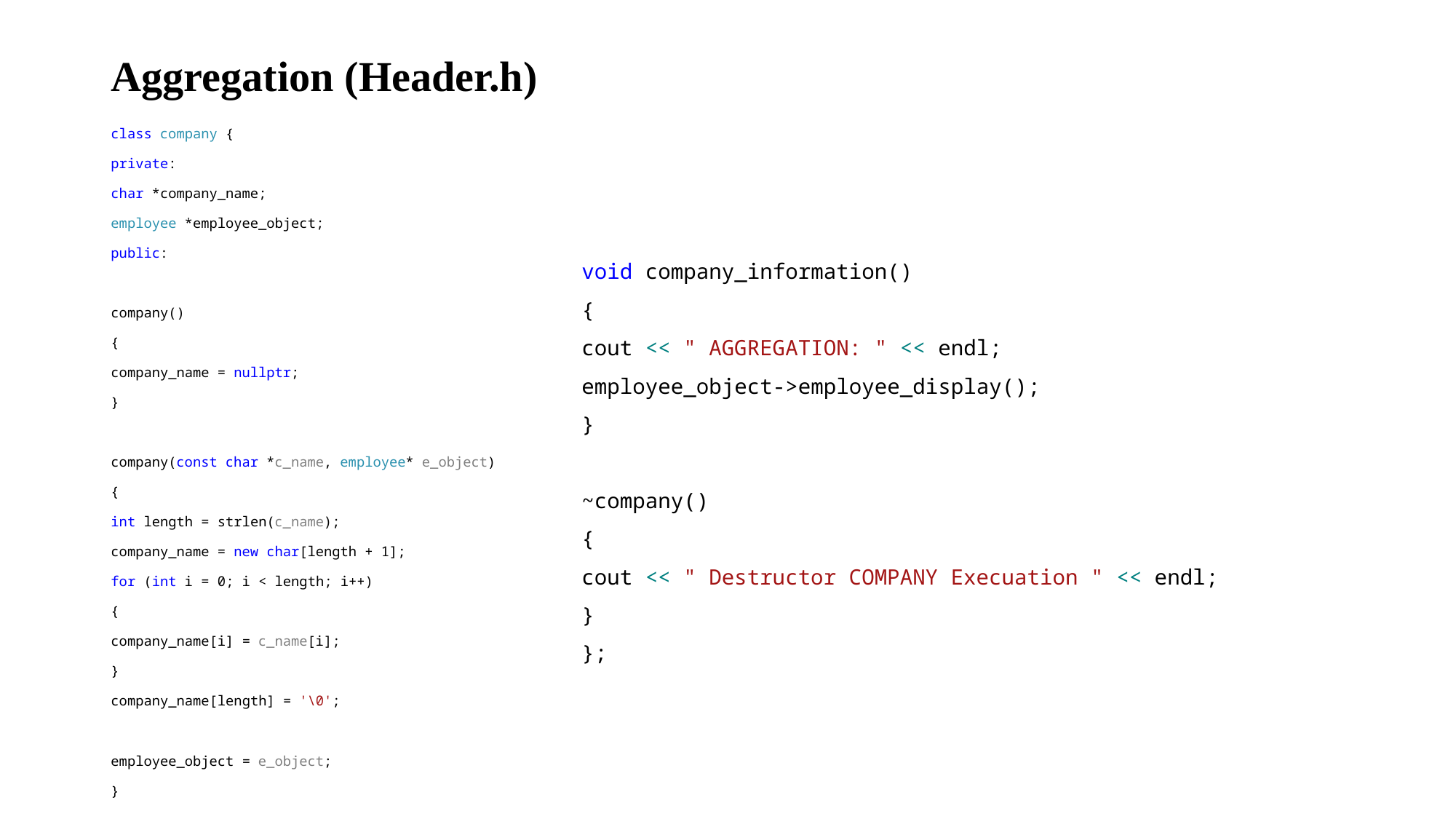

# Aggregation (Header.h)
class company {
private:
char *company_name;
employee *employee_object;
public:

company()
{
company_name = nullptr;
}

company(const char *c_name, employee* e_object)
{
int length = strlen(c_name);
company_name = new char[length + 1];
for (int i = 0; i < length; i++)
{
company_name[i] = c_name[i];
}
company_name[length] = '\0';

employee_object = e_object;
}
void company_information()
{
cout << " AGGREGATION: " << endl;
employee_object->employee_display();
}

~company()
{
cout << " Destructor COMPANY Execuation " << endl;
}
};